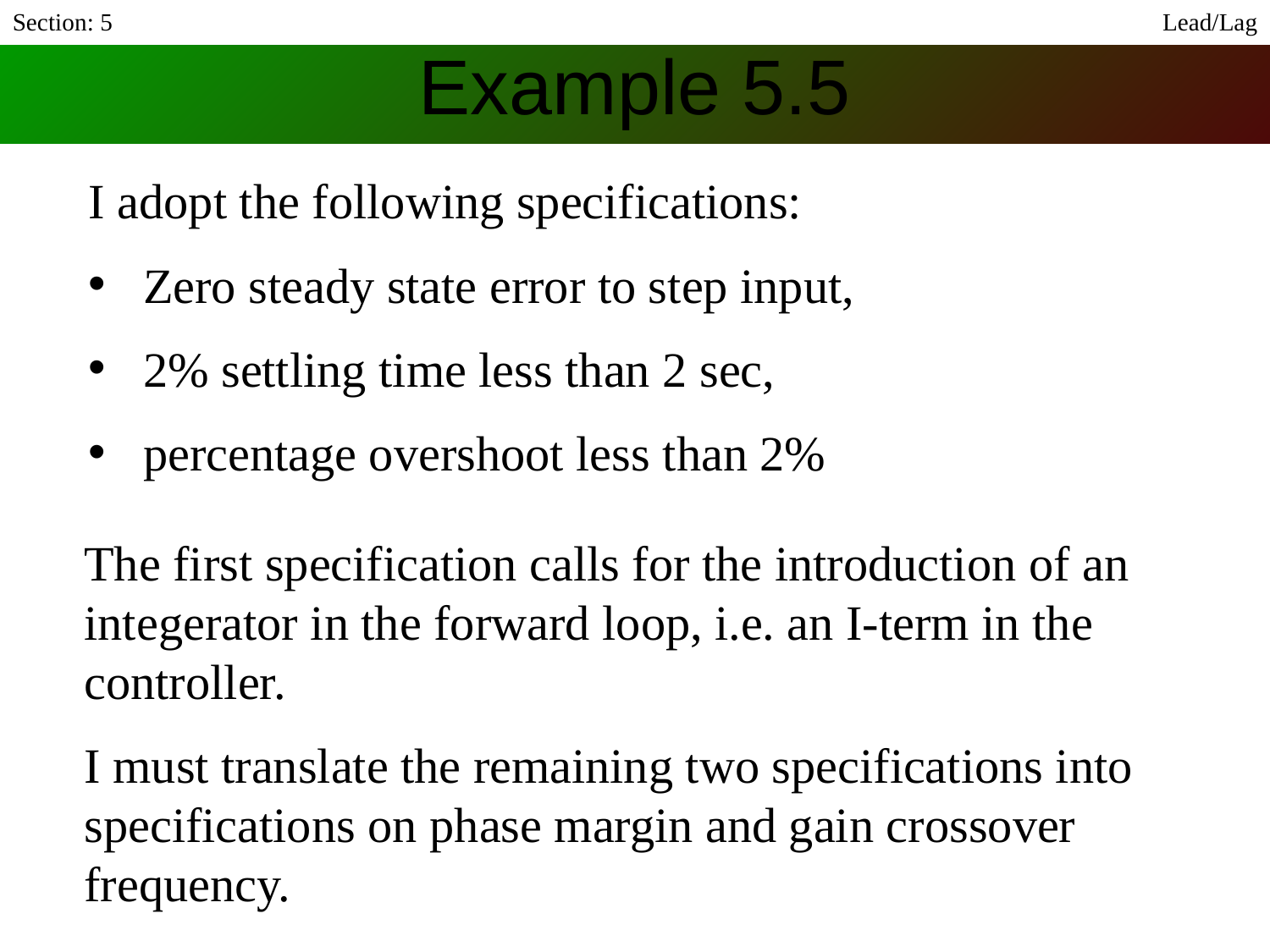

Section: 5
Lead/Lag
Example 5.5

I adopt the following specifications:
  Zero steady state error to step input,
  2% settling time less than 2 sec,
  percentage overshoot less than 2%

The first specification calls for the introduction of an integerator in the forward loop, i.e. an I-term in the controller.
I must translate the remaining two specifications into specifications on phase margin and gain crossover frequency.